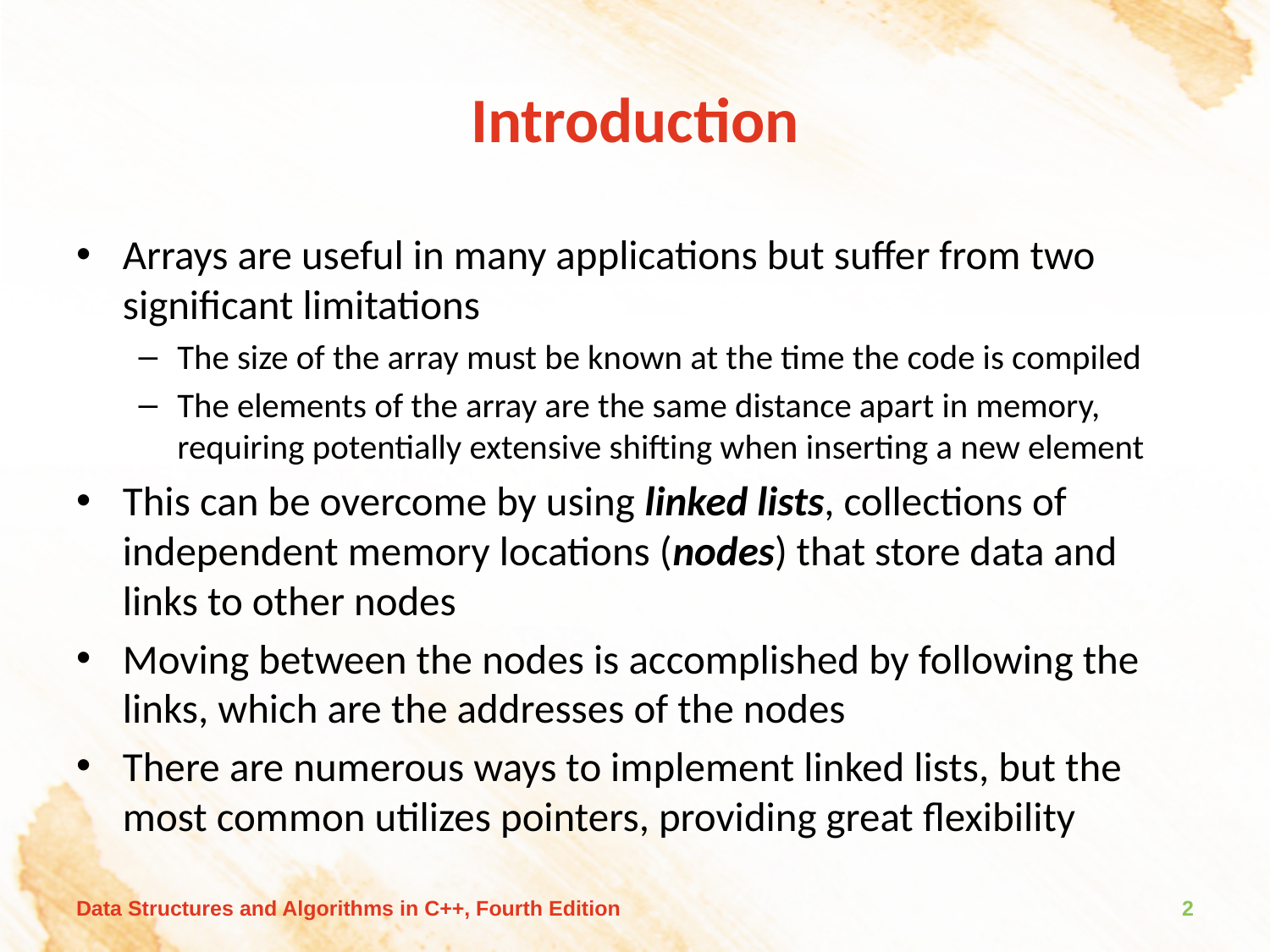

# Introduction
Arrays are useful in many applications but suffer from two significant limitations
The size of the array must be known at the time the code is compiled
The elements of the array are the same distance apart in memory, requiring potentially extensive shifting when inserting a new element
This can be overcome by using linked lists, collections of independent memory locations (nodes) that store data and links to other nodes
Moving between the nodes is accomplished by following the links, which are the addresses of the nodes
There are numerous ways to implement linked lists, but the most common utilizes pointers, providing great flexibility
Data Structures and Algorithms in C++, Fourth Edition
2